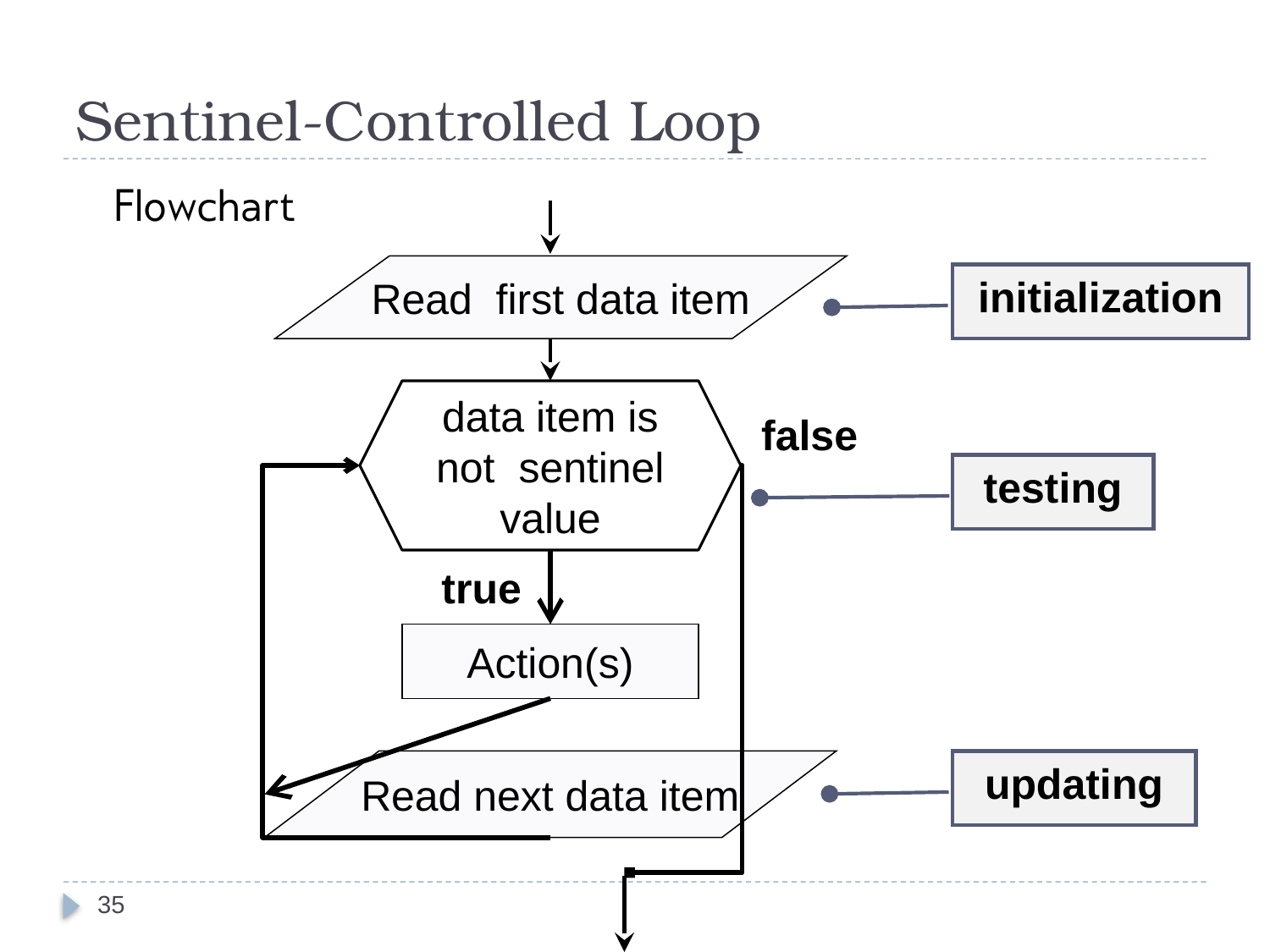

# Sentinel-Controlled Loop
	Flowchart
Read  first data item
initialization
data item is not  sentinel value
false
testing
true
Action(s)
Read next data item
updating

35